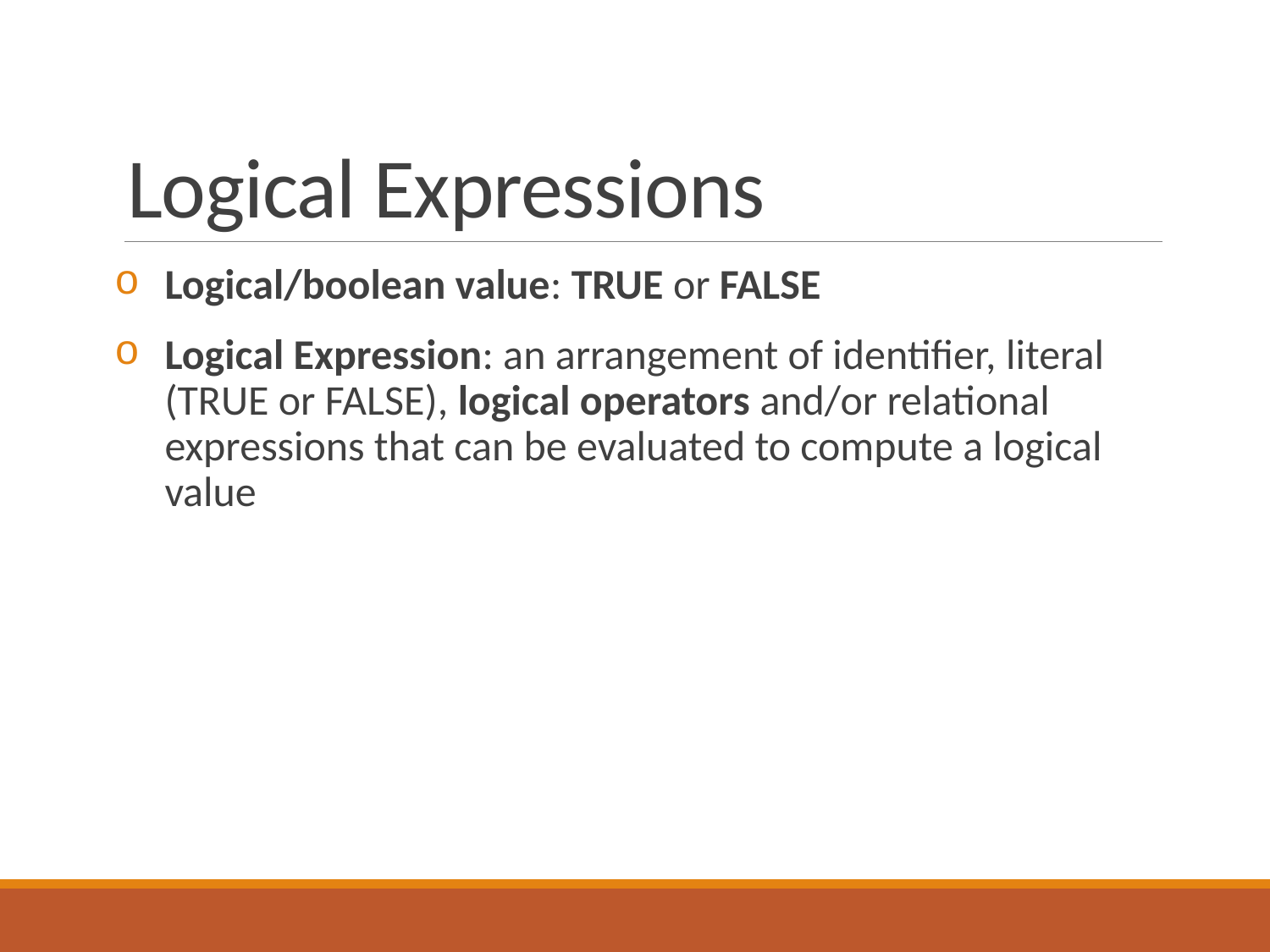

# Logical Expressions
Logical/boolean value: TRUE or FALSE
Logical Expression: an arrangement of identifier, literal (TRUE or FALSE), logical operators and/or relational expressions that can be evaluated to compute a logical value